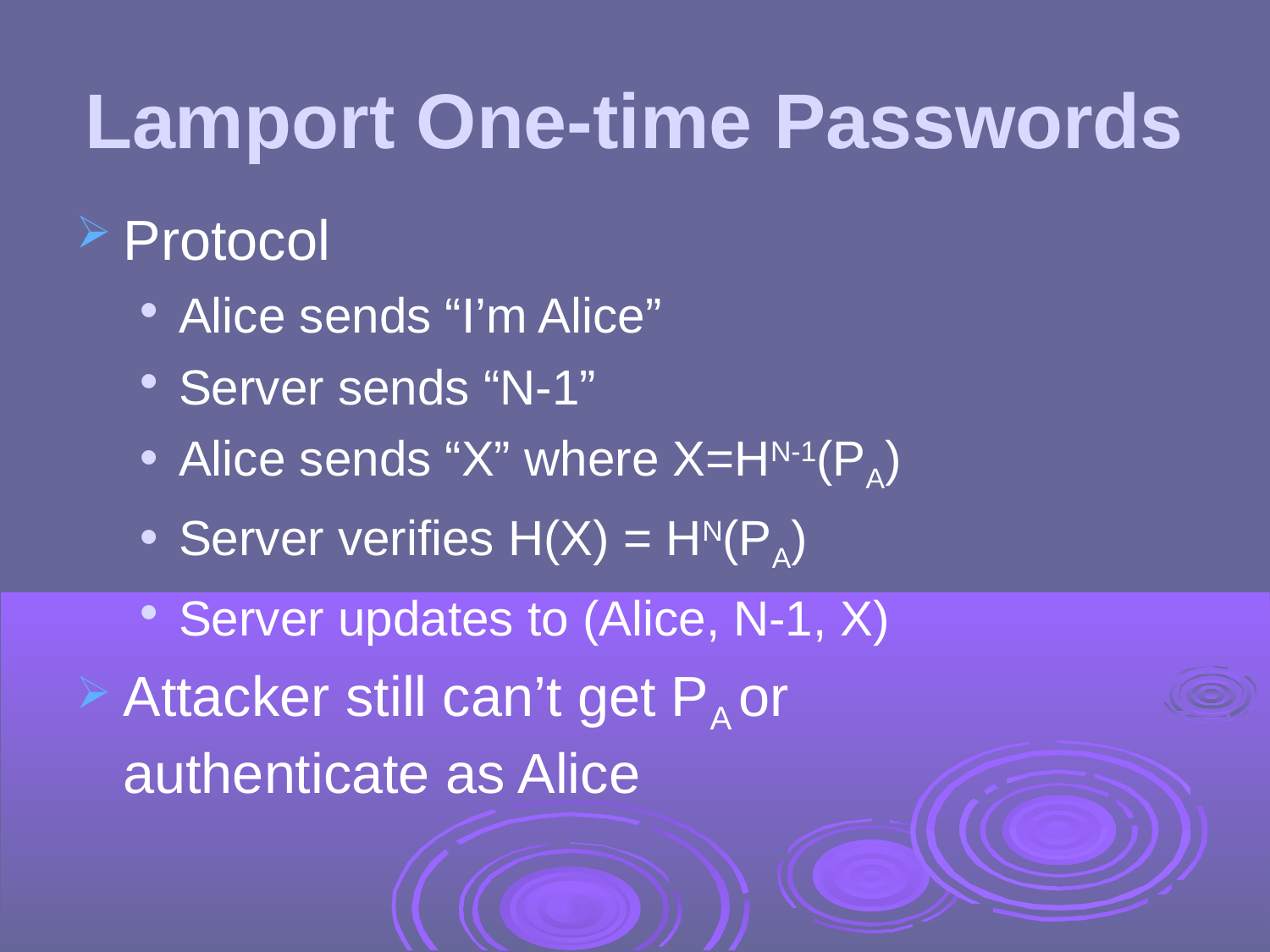

Lamport One-time Passwords
Protocol
Alice sends “I’m Alice”
Server sends “N-1”
Alice sends “X” where X=HN-1(PA)
Server verifies H(X) = HN(PA)
Server updates to (Alice, N-1, X)
Attacker still can’t get PA or authenticate as Alice